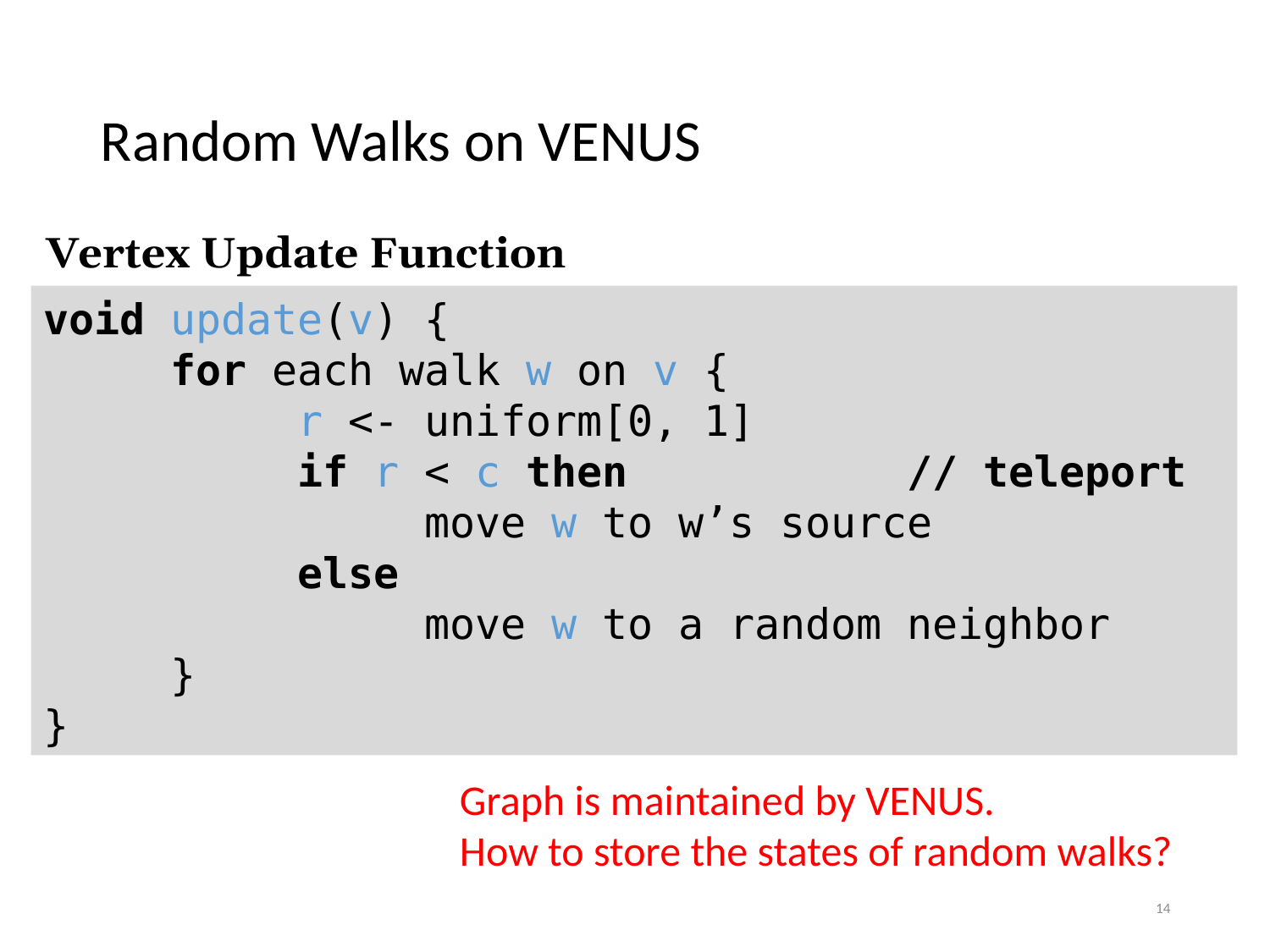

# Random Walks on VENUS
Vertex Update Function
void update(v) {
	for each walk w on v {
		r <- uniform[0, 1]
		if r < c then           // teleport
			move w to w’s source
		else
			move w to a random neighbor
	}
}
Graph is maintained by VENUS.
How to store the states of random walks?
14